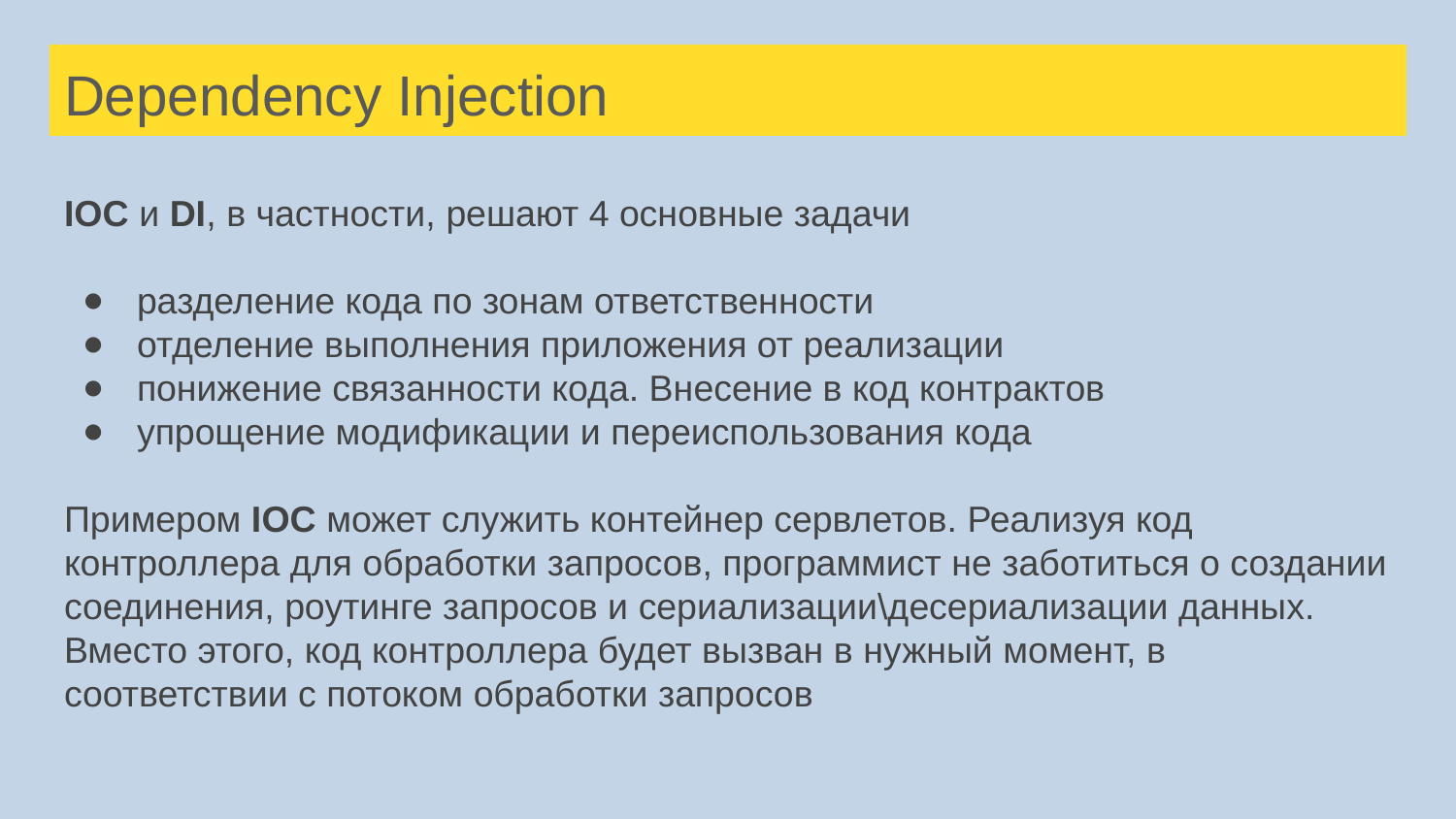

# Dependency Injection
IOC и DI, в частности, решают 4 основные задачи

разделение кода по зонам ответственности
отделение выполнения приложения от реализации
понижение связанности кода. Внесение в код контрактов
упрощение модификации и переиспользования кода

Примером IOC может служить контейнер сервлетов. Реализуя код контроллера для обработки запросов, программист не заботиться о создании соединения, роутинге запросов и сериализации\десериализации данных. Вместо этого, код контроллера будет вызван в нужный момент, в соответствии с потоком обработки запросов